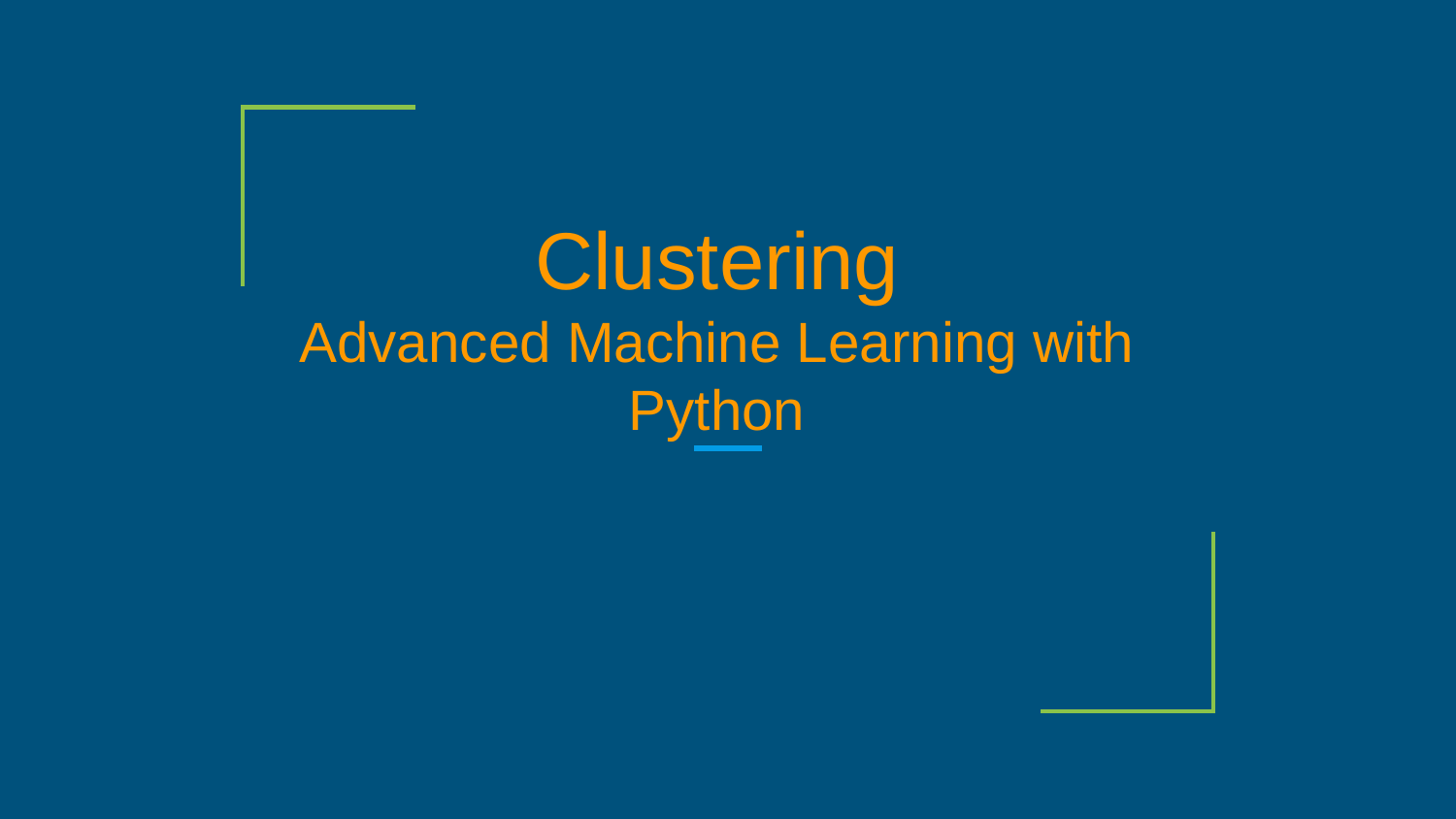

# Clustering Advanced Machine Learning with Python